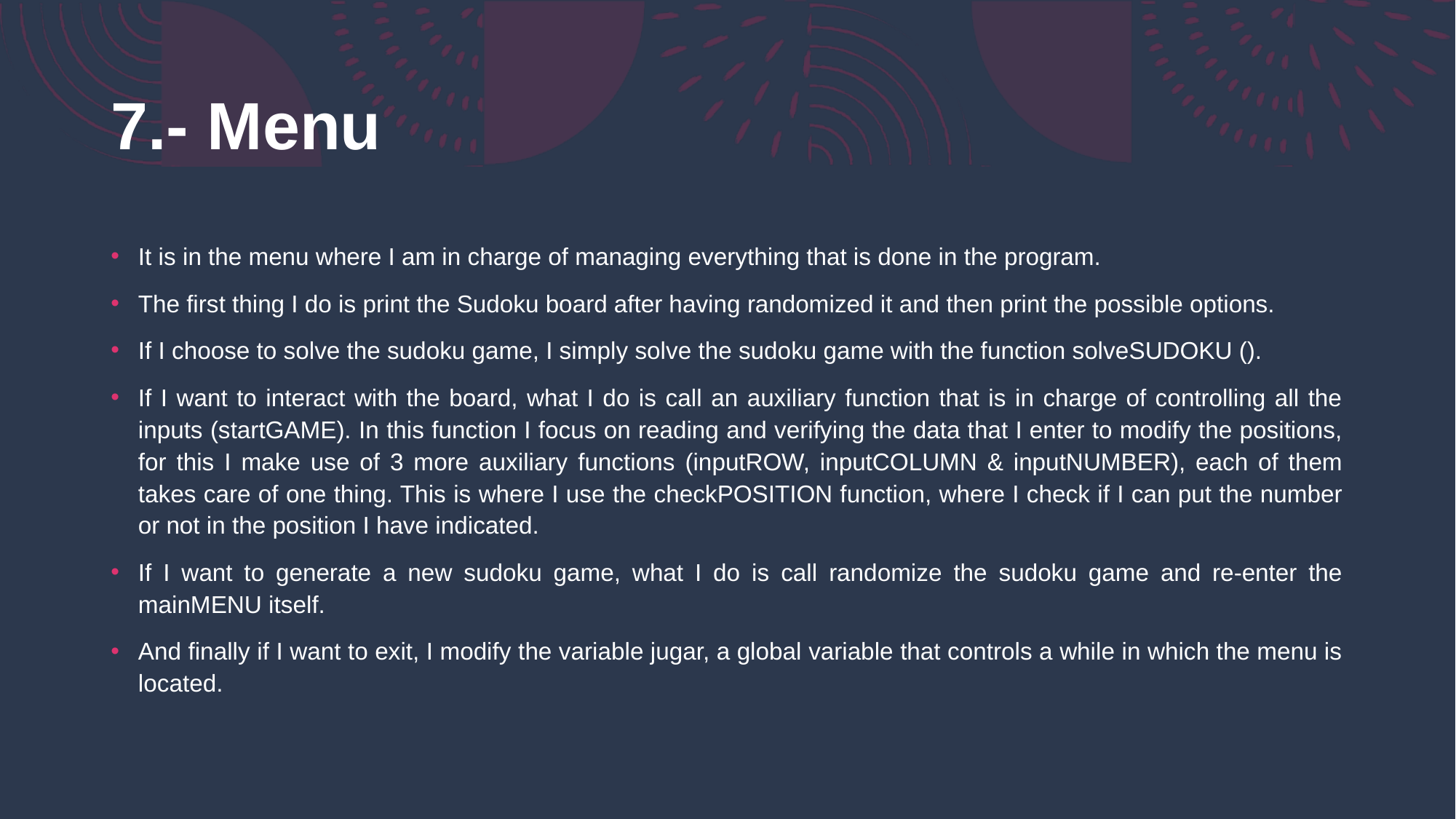

# 7.- Menu
It is in the menu where I am in charge of managing everything that is done in the program.
The first thing I do is print the Sudoku board after having randomized it and then print the possible options.
If I choose to solve the sudoku game, I simply solve the sudoku game with the function solveSUDOKU ().
If I want to interact with the board, what I do is call an auxiliary function that is in charge of controlling all the inputs (startGAME). In this function I focus on reading and verifying the data that I enter to modify the positions, for this I make use of 3 more auxiliary functions (inputROW, inputCOLUMN & inputNUMBER), each of them takes care of one thing. This is where I use the checkPOSITION function, where I check if I can put the number or not in the position I have indicated.
If I want to generate a new sudoku game, what I do is call randomize the sudoku game and re-enter the mainMENU itself.
And finally if I want to exit, I modify the variable jugar, a global variable that controls a while in which the menu is located.